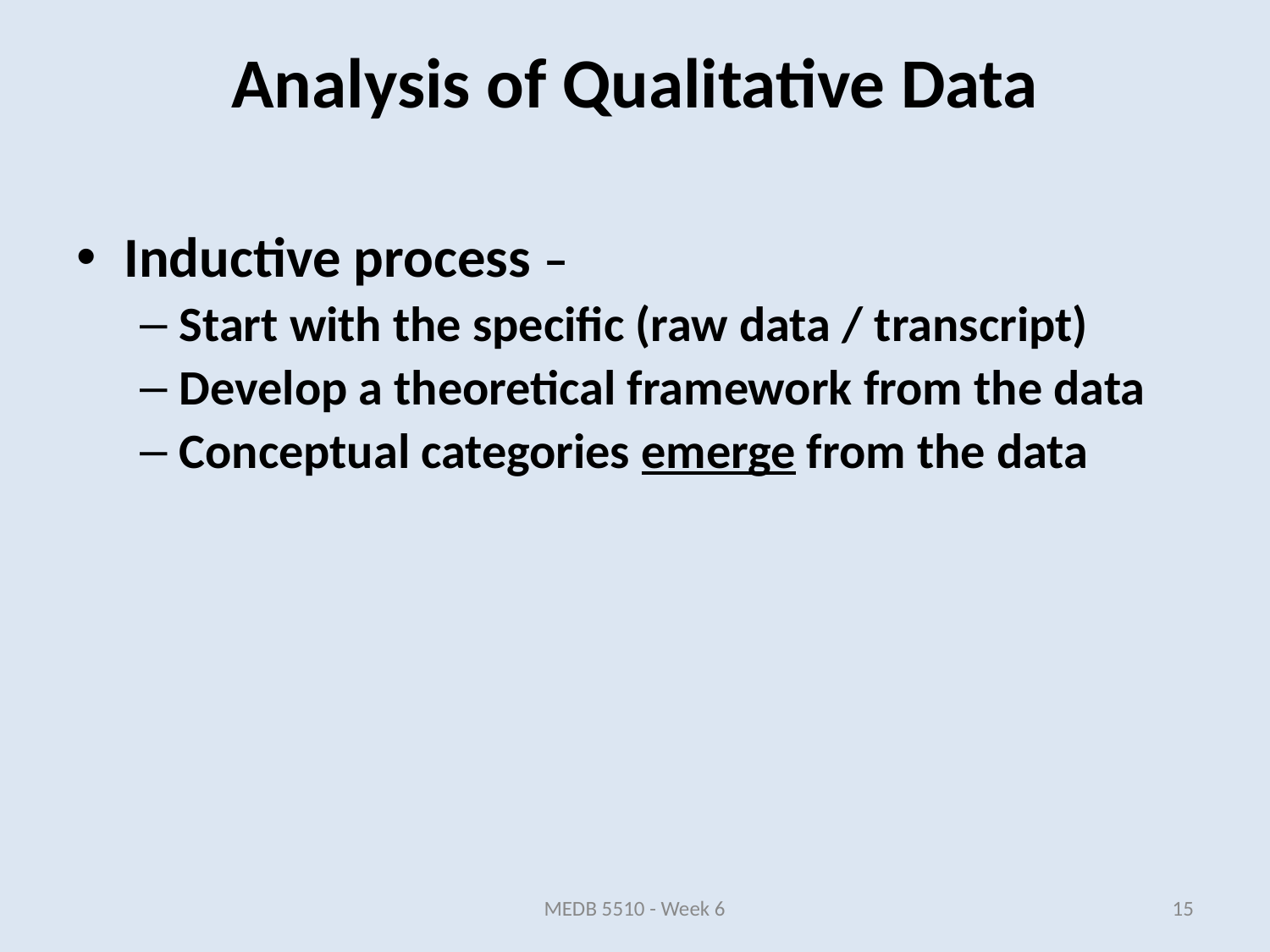

Inductive process –
Start with the specific (raw data / transcript)
Develop a theoretical framework from the data
Conceptual categories emerge from the data
Analysis of Qualitative Data
MEDB 5510 - Week 6
15